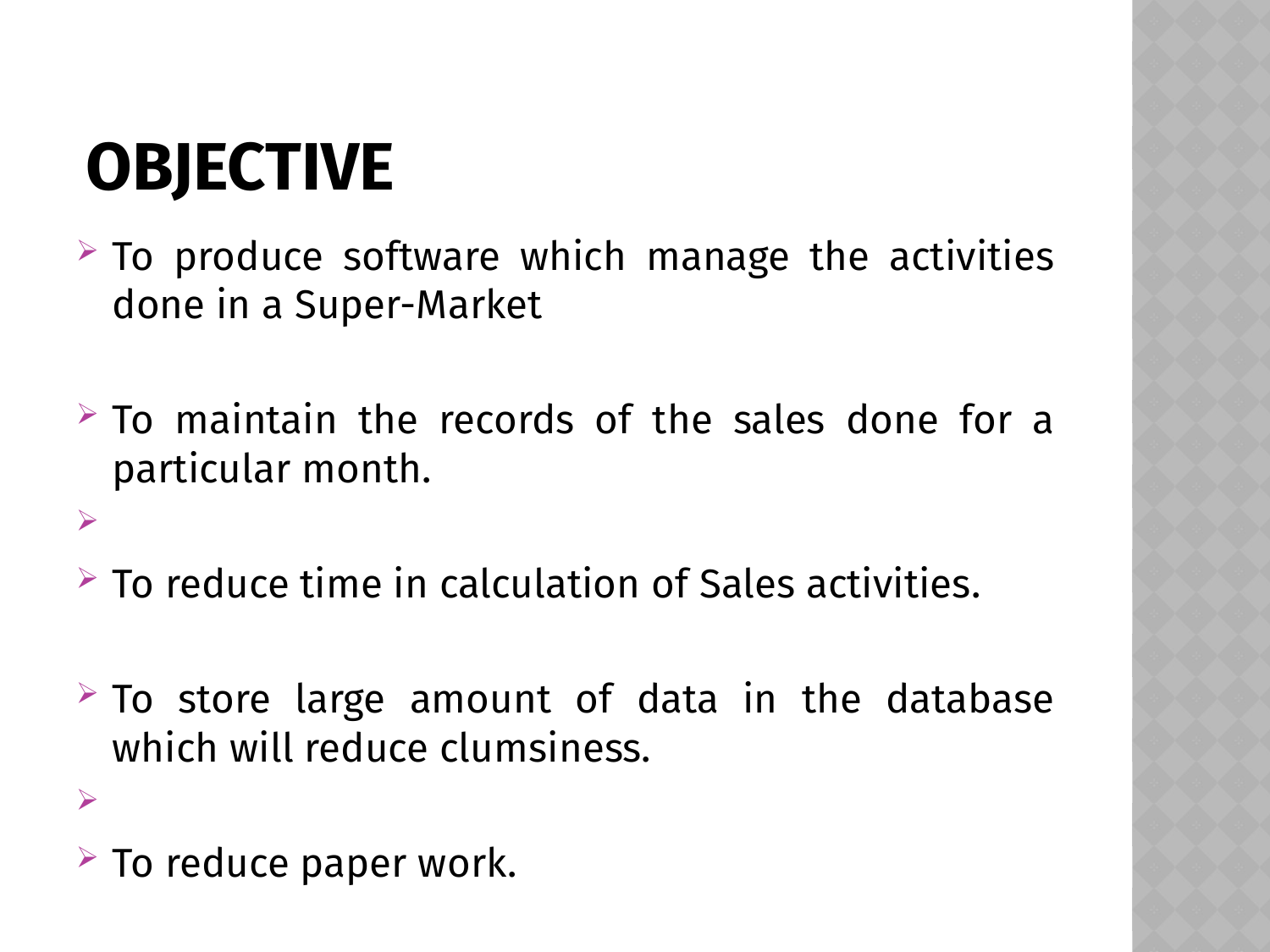

# Objective
To produce software which manage the activities done in a Super-Market

To maintain the records of the sales done for a particular month.

To reduce time in calculation of Sales activities.

To store large amount of data in the database which will reduce clumsiness.

To reduce paper work.